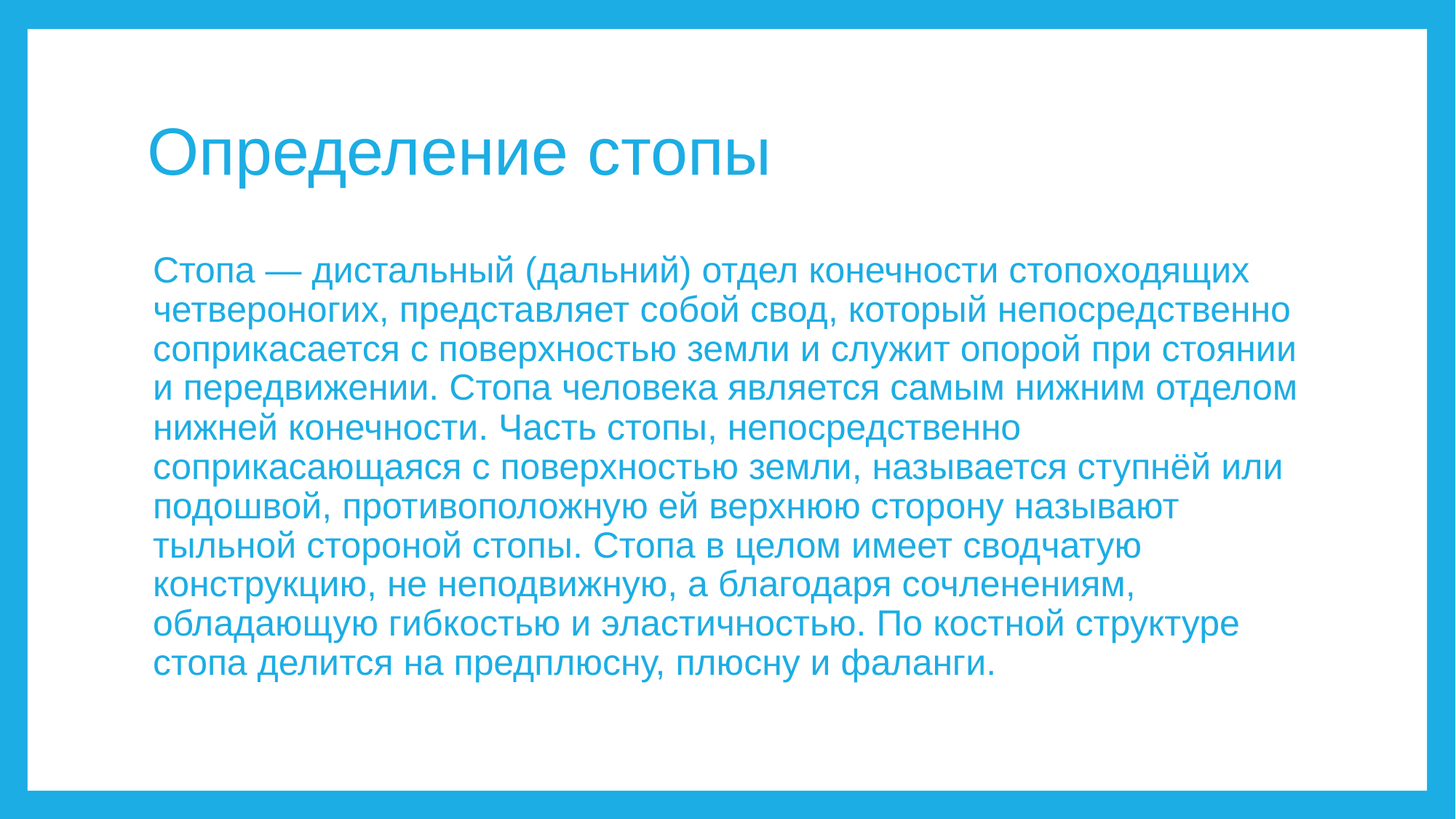

# Определение стопы
Стопа — дистальный (дальний) отдел конечности стопоходящих четвероногих, представляет собой свод, который непосредственно соприкасается с поверхностью земли и служит опорой при стоянии и передвижении. Стопа человека является самым нижним отделом нижней конечности. Часть стопы, непосредственно соприкасающаяся с поверхностью земли, называется ступнёй или подошвой, противоположную ей верхнюю сторону называют тыльной стороной стопы. Стопа в целом имеет сводчатую конструкцию, не неподвижную, а благодаря сочленениям, обладающую гибкостью и эластичностью. По костной структуре стопа делится на предплюсну, плюсну и фаланги.